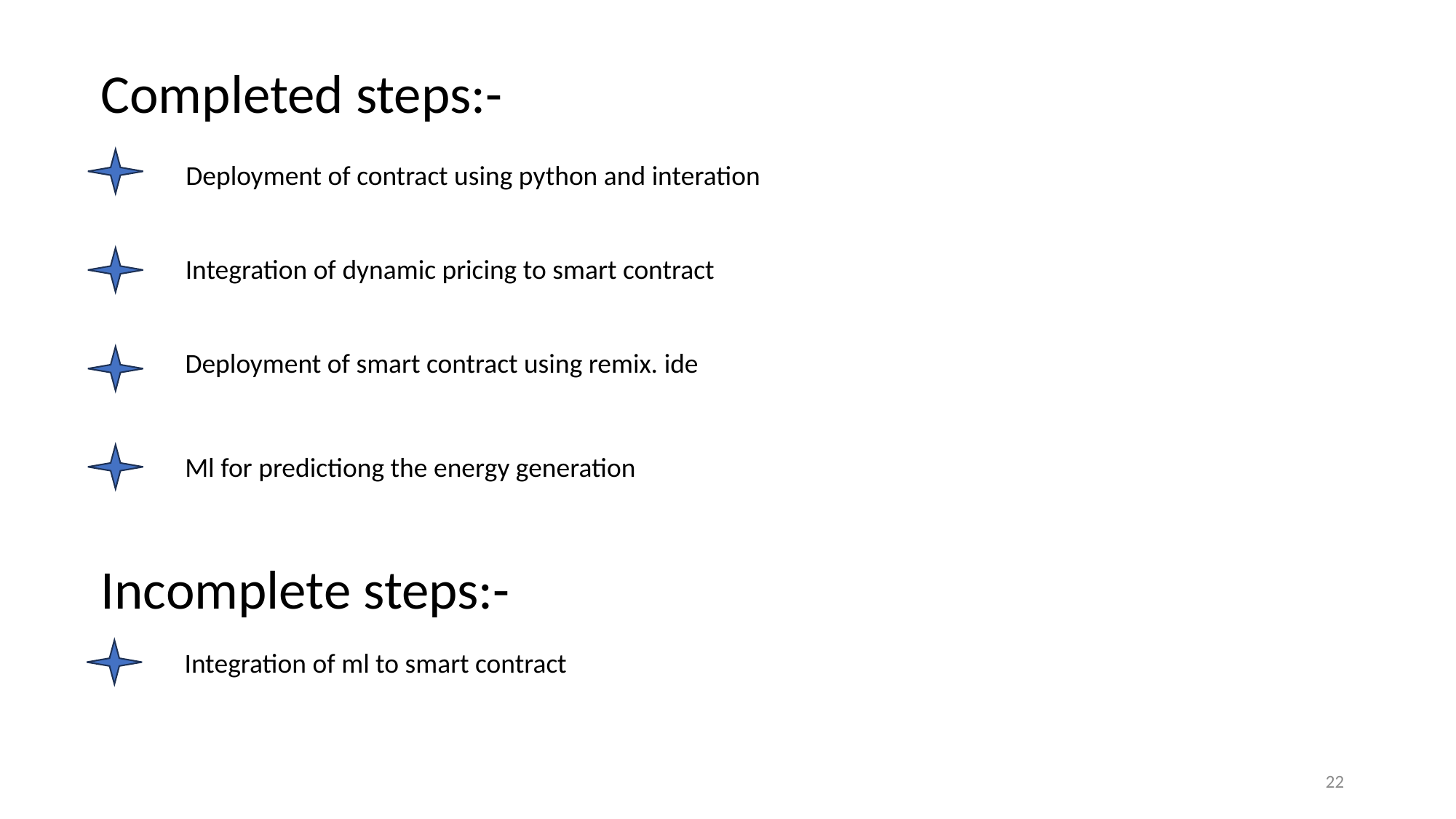

Completed steps:-

Deployment of contract using python and interation
Integration of dynamic pricing to smart contract

Deployment of smart contract using remix. ide

Ml for predictiong the energy generation
Incomplete steps:-

Integration of ml to smart contract
22